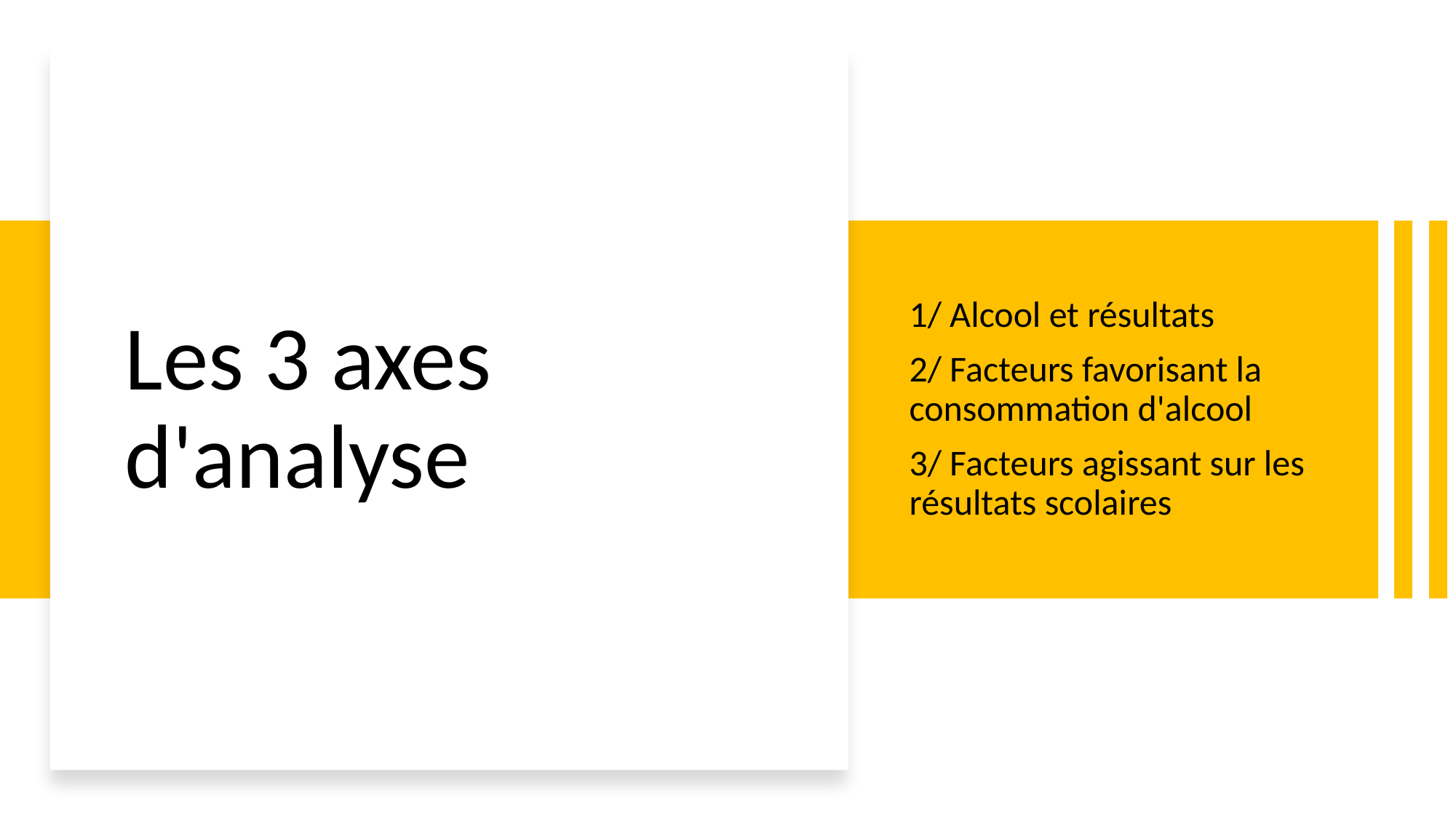

# Les 3 axes d'analyse

1/ Alcool et résultats
2/ Facteurs favorisant la consommation d'alcool
3/ Facteurs agissant sur les résultats scolaires